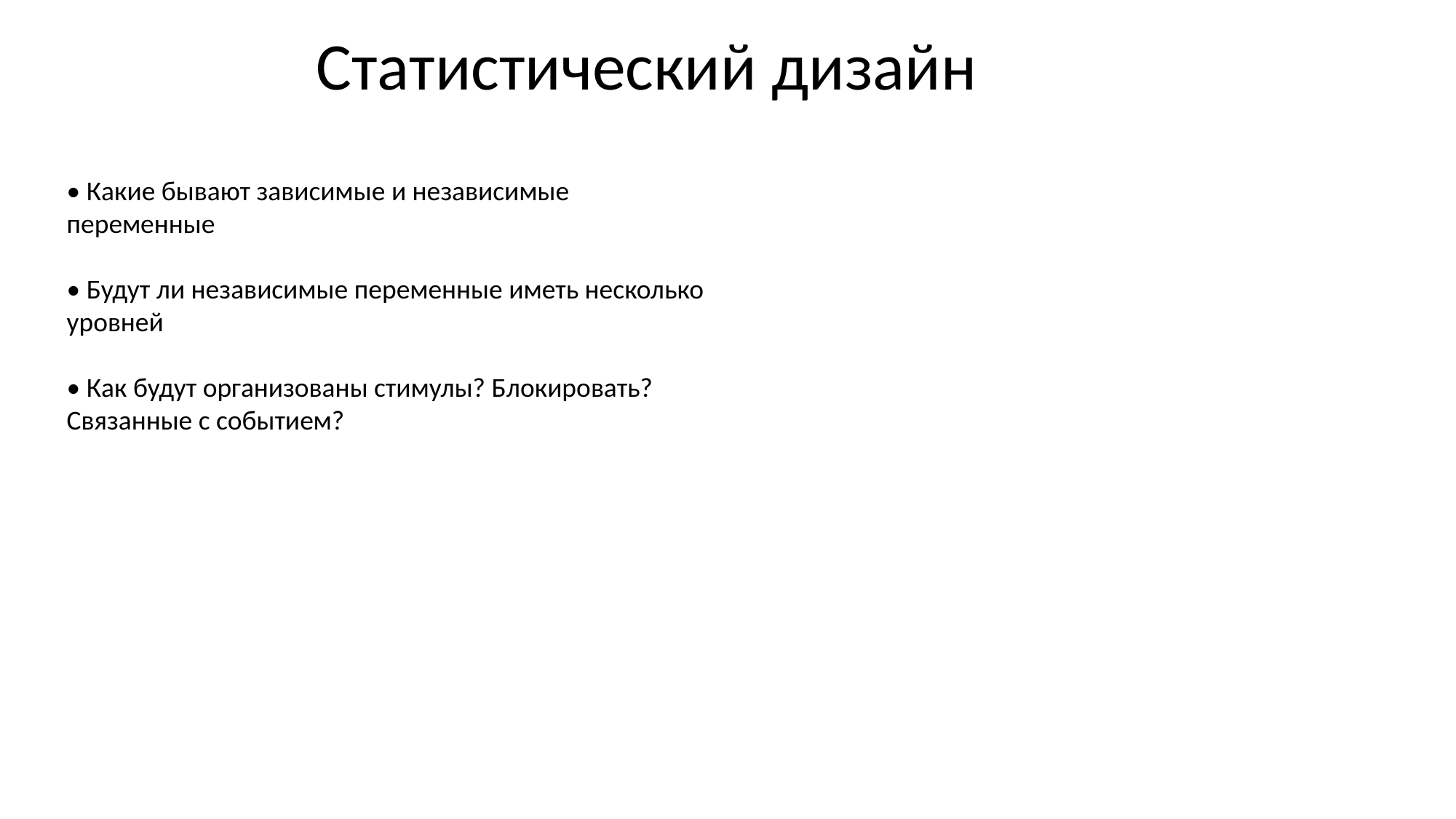

# Статистический дизайн
• Какие бывают зависимые и независимые переменные

• Будут ли независимые переменные иметь несколько уровней

• Как будут организованы стимулы? Блокировать? Связанные с событием?